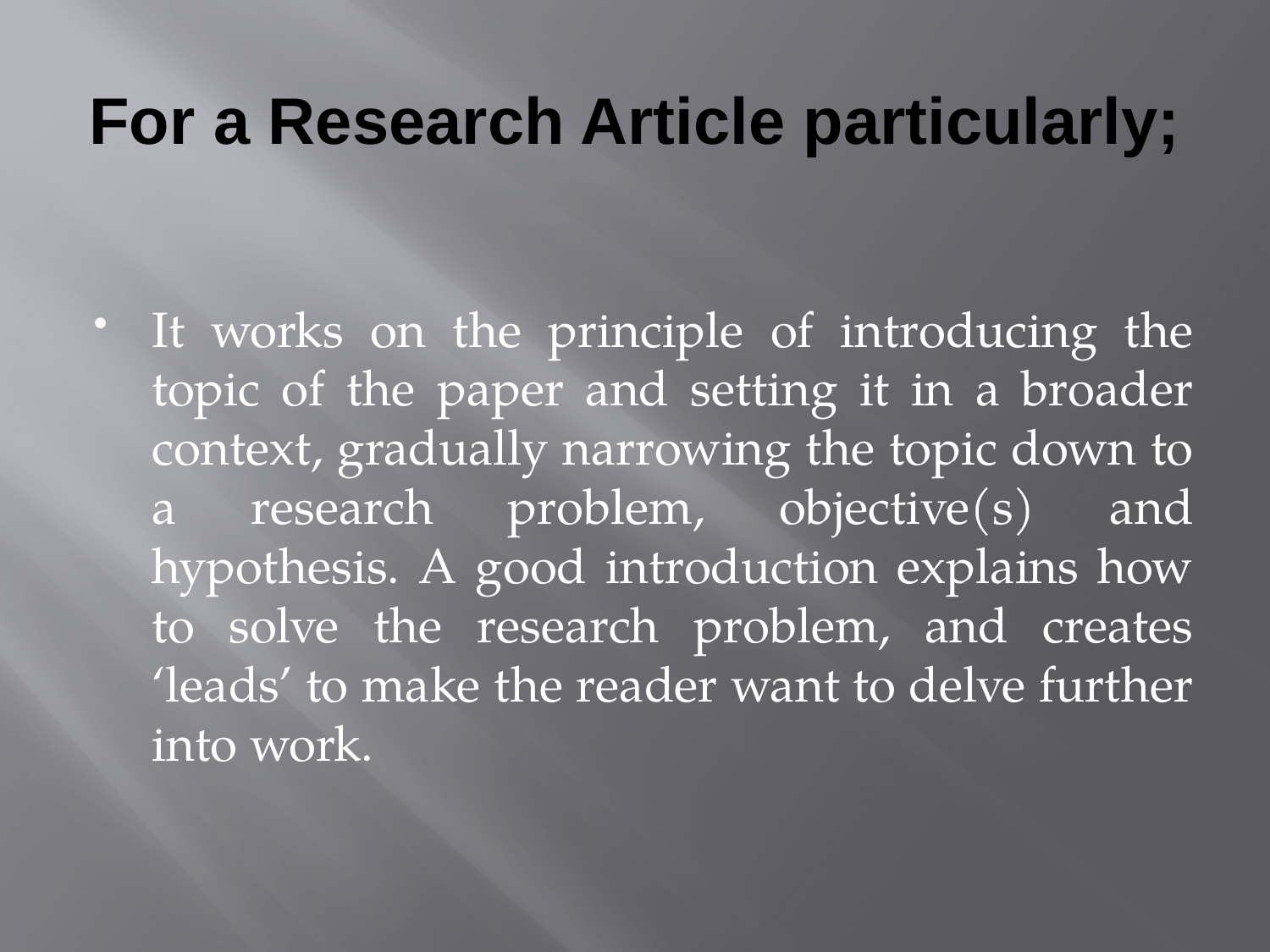

# For a Research Article particularly;

It works on the principle of introducing the topic of the paper and setting it in a broader context, gradually narrowing the topic down to a research problem, objective(s) and hypothesis. A good introduction explains how to solve the research problem, and creates ‘leads’ to make the reader want to delve further into work.